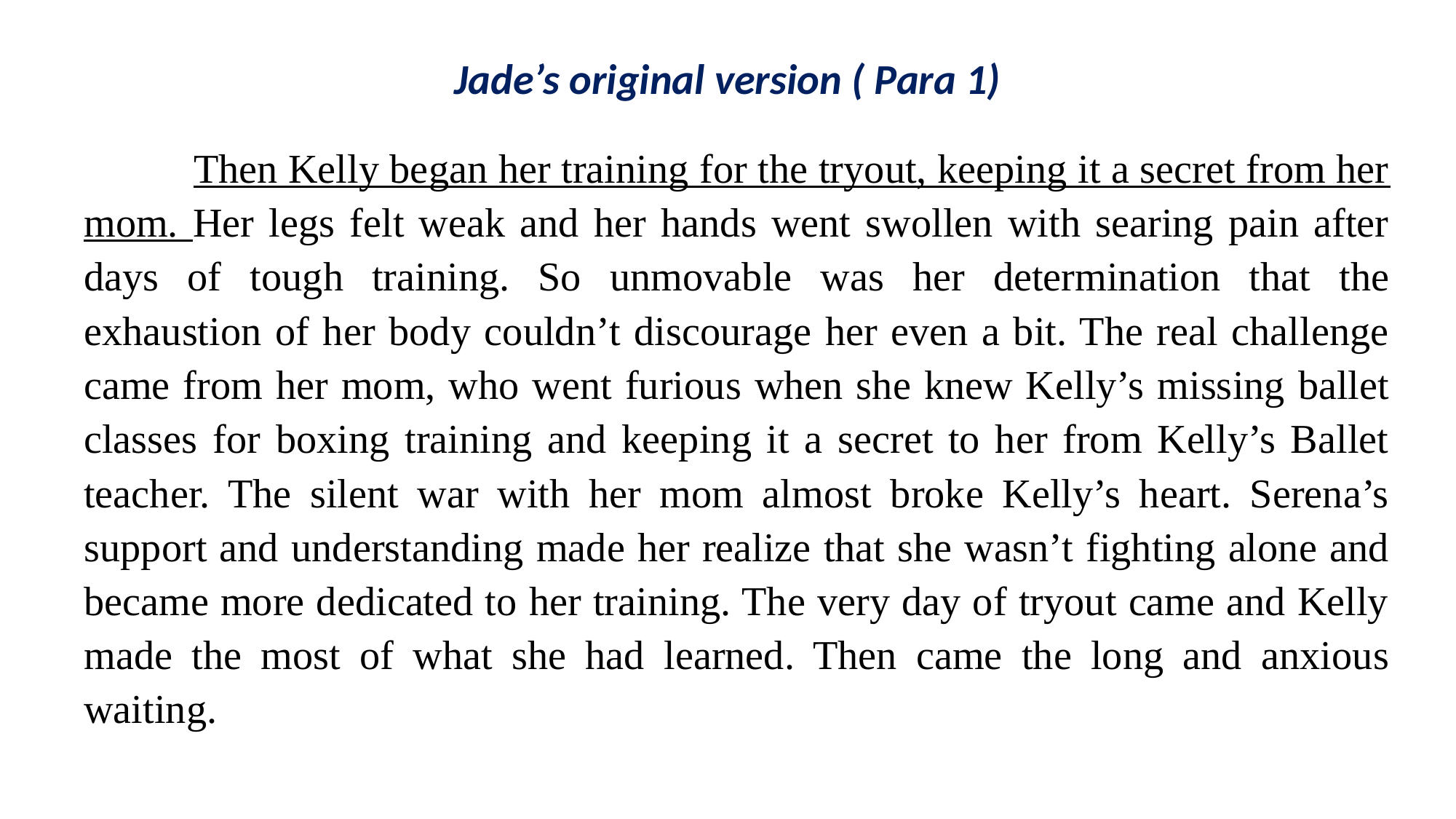

# Jade’s original version ( Para 1)
 	Then Kelly began her training for the tryout, keeping it a secret from her mom. Her legs felt weak and her hands went swollen with searing pain after days of tough training. So unmovable was her determination that the exhaustion of her body couldn’t discourage her even a bit. The real challenge came from her mom, who went furious when she knew Kelly’s missing ballet classes for boxing training and keeping it a secret to her from Kelly’s Ballet teacher. The silent war with her mom almost broke Kelly’s heart. Serena’s support and understanding made her realize that she wasn’t fighting alone and became more dedicated to her training. The very day of tryout came and Kelly made the most of what she had learned. Then came the long and anxious waiting.